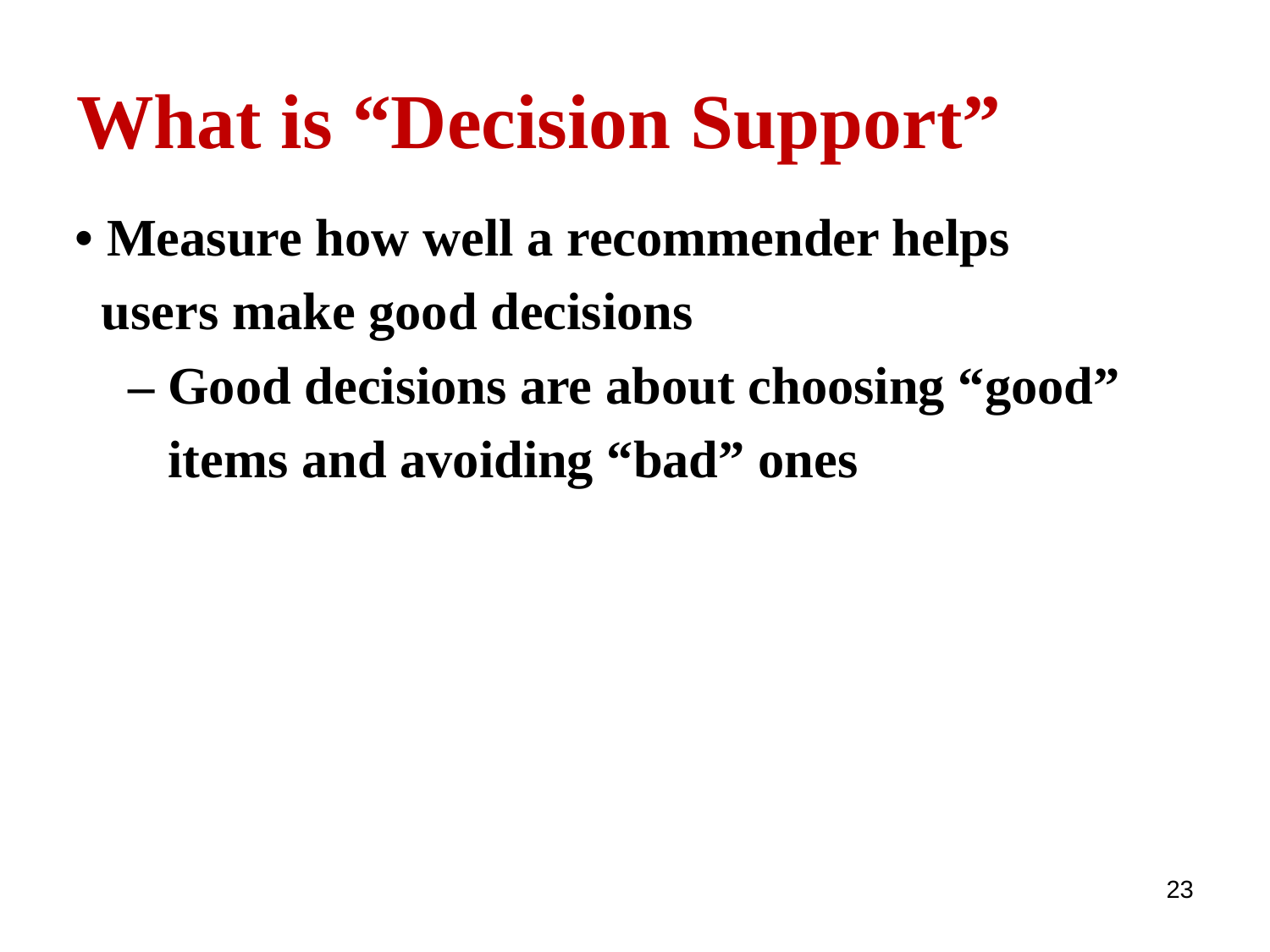

# What is “Decision Support”
• Measure how well a recommender helps
  users make good decisions
    – Good decisions are about choosing “good”
       items and avoiding “bad” ones
23